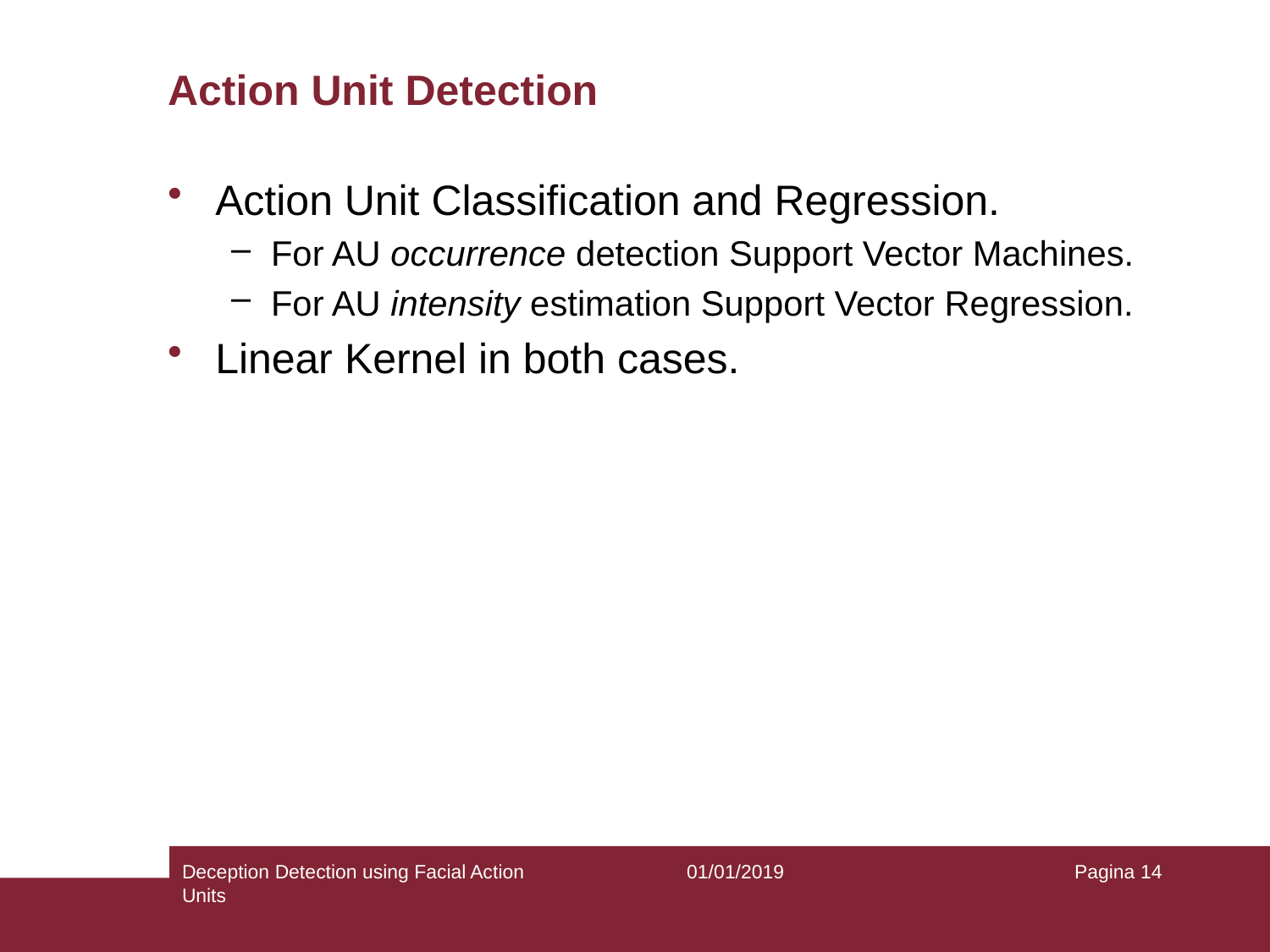

# Action Unit Detection
Action Unit Classification and Regression.
For AU occurrence detection Support Vector Machines.
For AU intensity estimation Support Vector Regression.
Linear Kernel in both cases.
Deception Detection using Facial Action Units
01/01/2019
Pagina 14